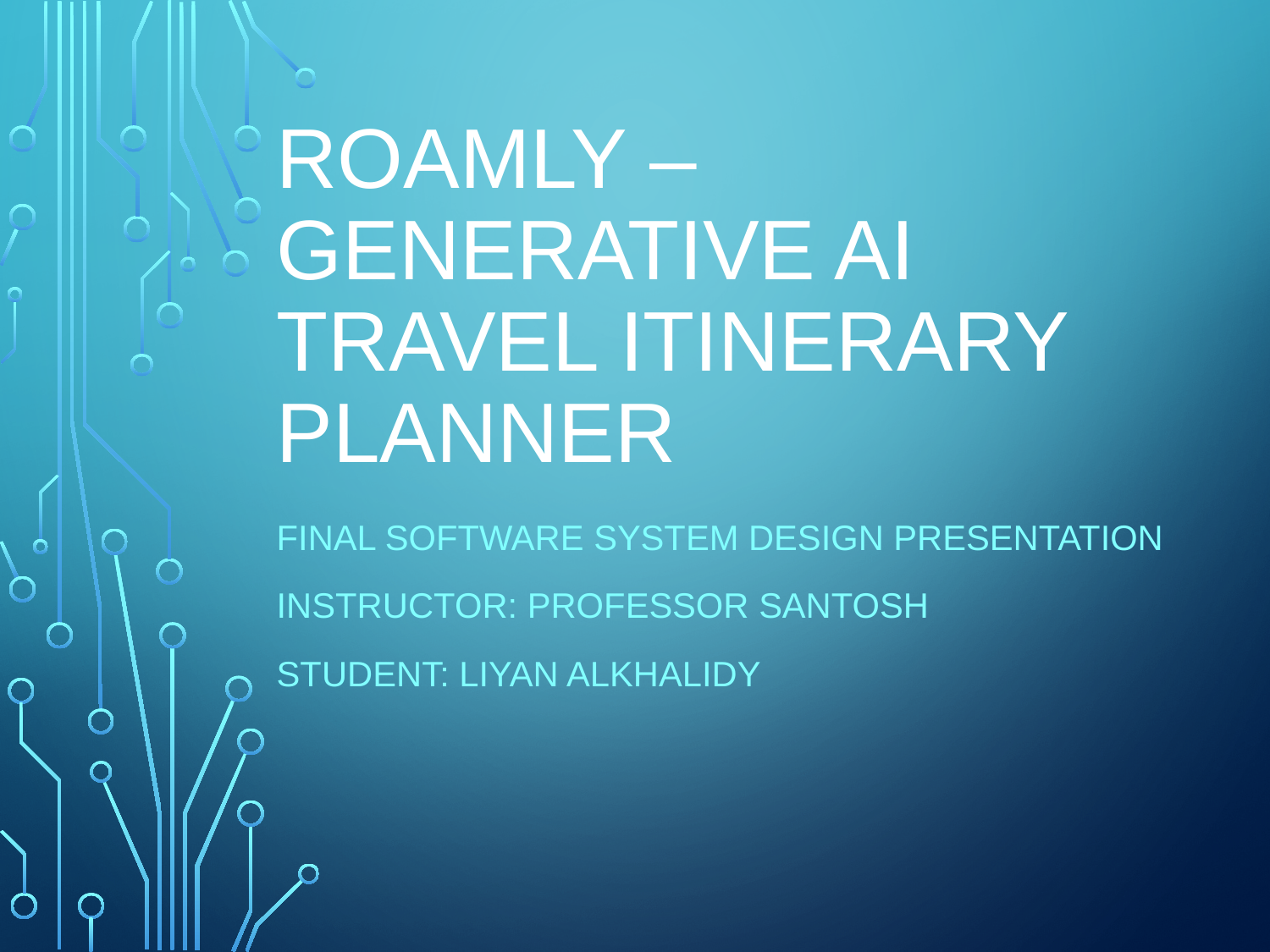

# Roamly – Generative AI Travel Itinerary Planner
Final Software System Design Presentation
Instructor: Professor Santosh
Student: Liyan Alkhalidy